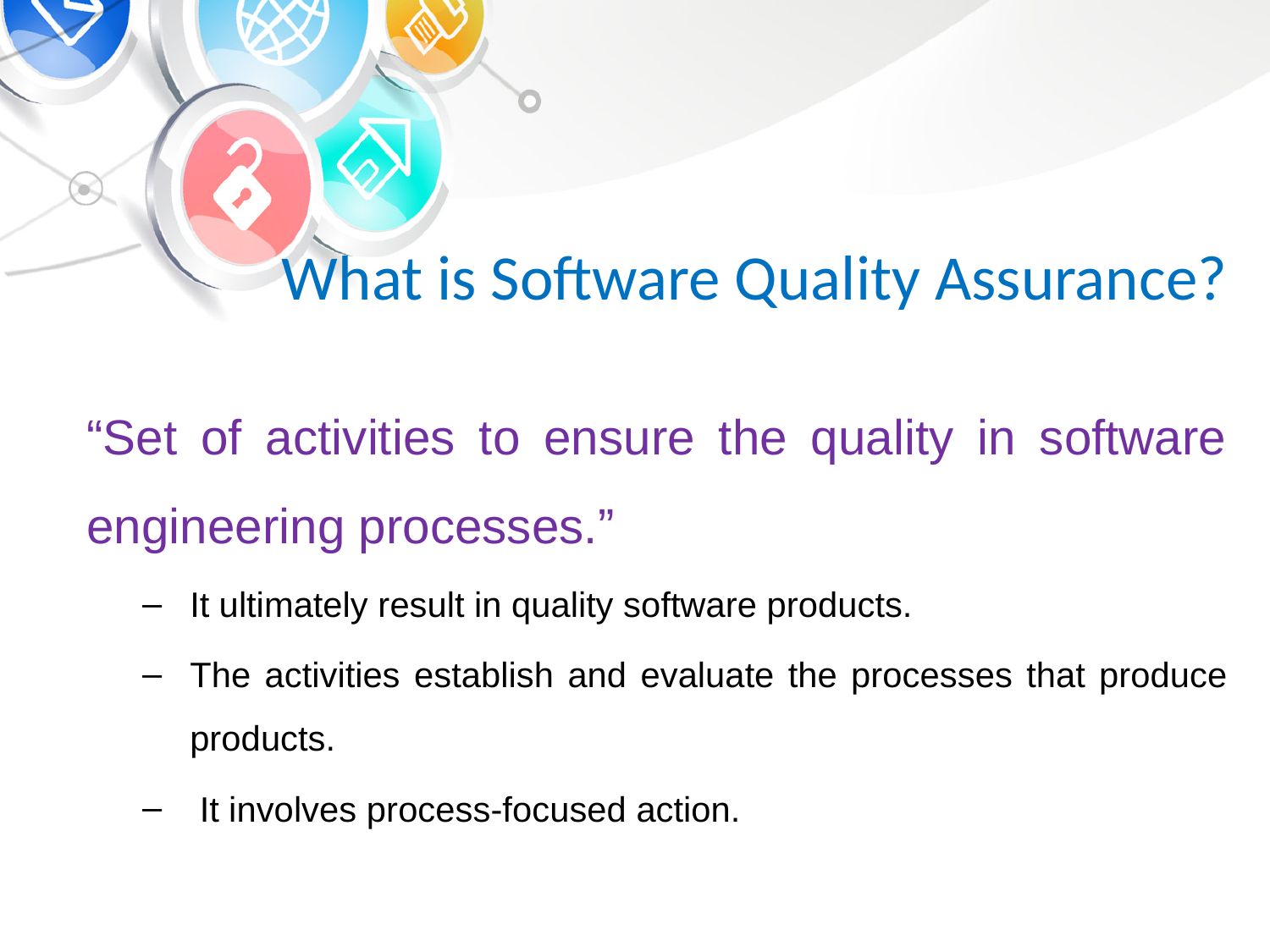

# What is Software Quality Assurance?
“Set of activities to ensure the quality in software engineering processes.”
It ultimately result in quality software products.
The activities establish and evaluate the processes that produce products.
 It involves process-focused action.